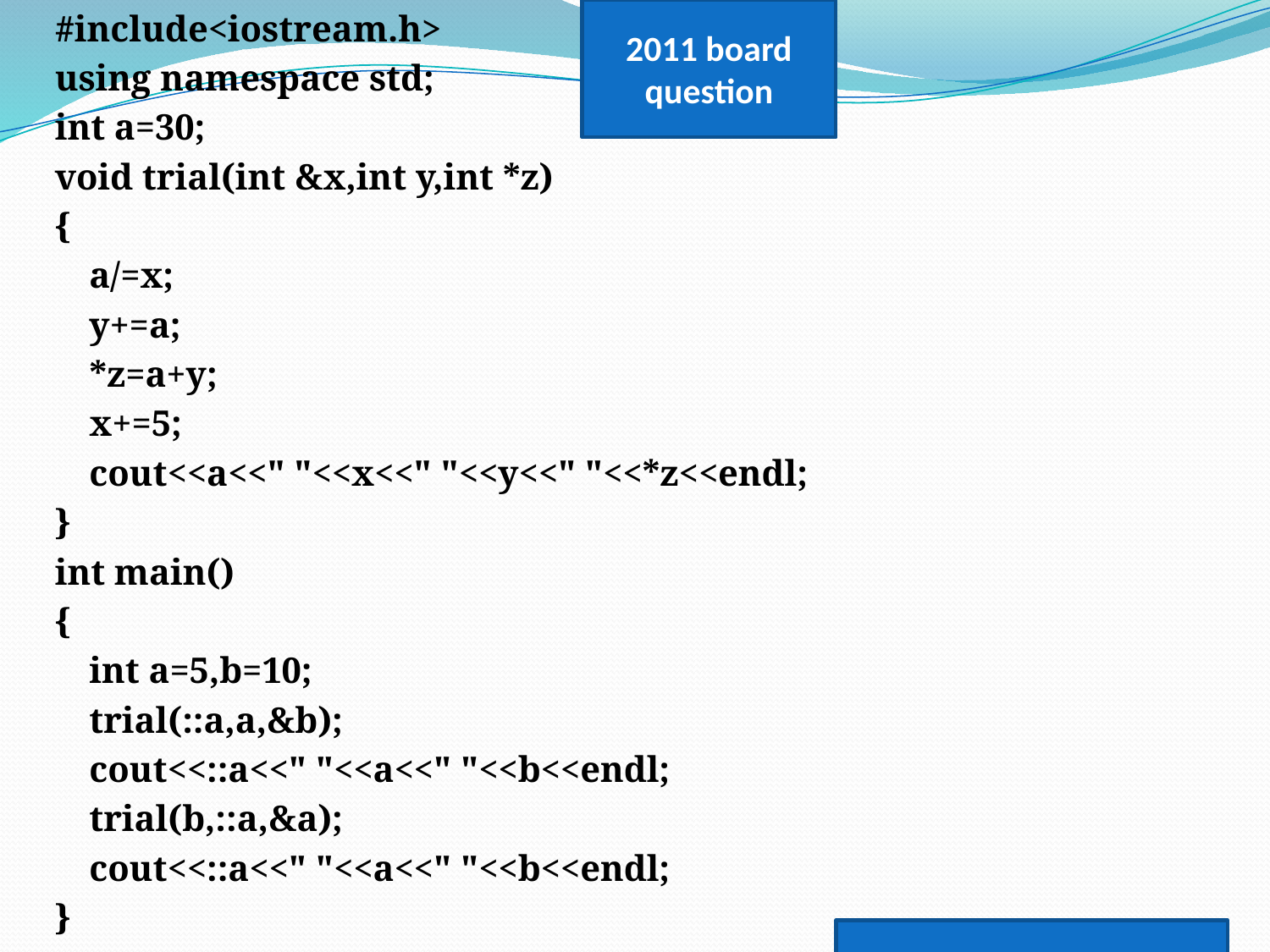

#include<iostream.h>
using namespace std;
int a=30;
void trial(int &x,int y,int *z)
{
	a/=x;
	y+=a;
	*z=a+y;
	x+=5;
	cout<<a<<" "<<x<<" "<<y<<" "<<*z<<endl;
}
int main()
{
	int a=5,b=10;
	trial(::a,a,&b);
	cout<<::a<<" "<<a<<" "<<b<<endl;
	trial(b,::a,&a);
	cout<<::a<<" "<<a<<" "<<b<<endl;
}
2011 board question
6 6 6 7
6 5 7
0 12 6 6
0 6 12